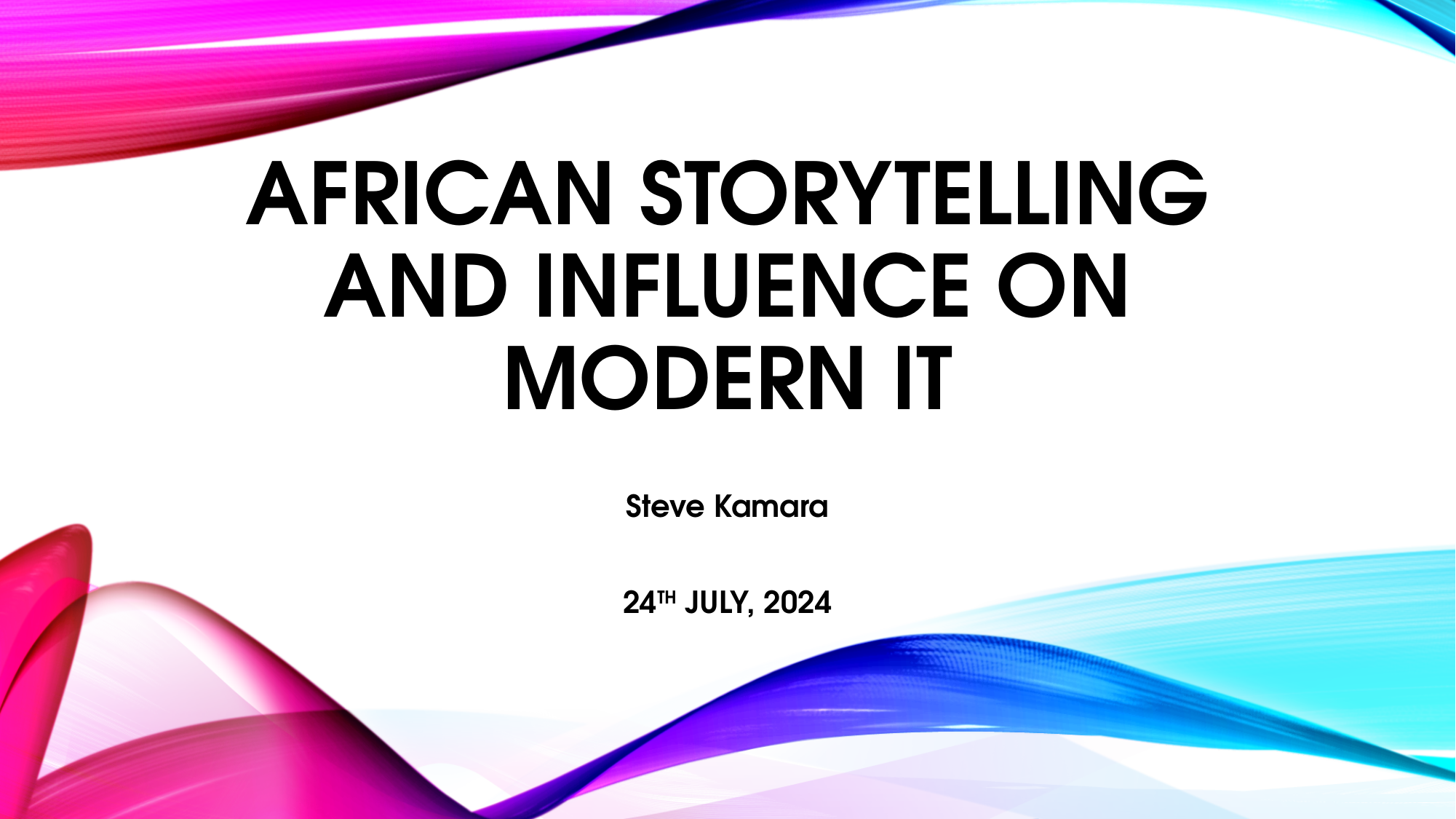

# African storytelling and influence on modern it

Steve Kamara

24TH JULY, 2024